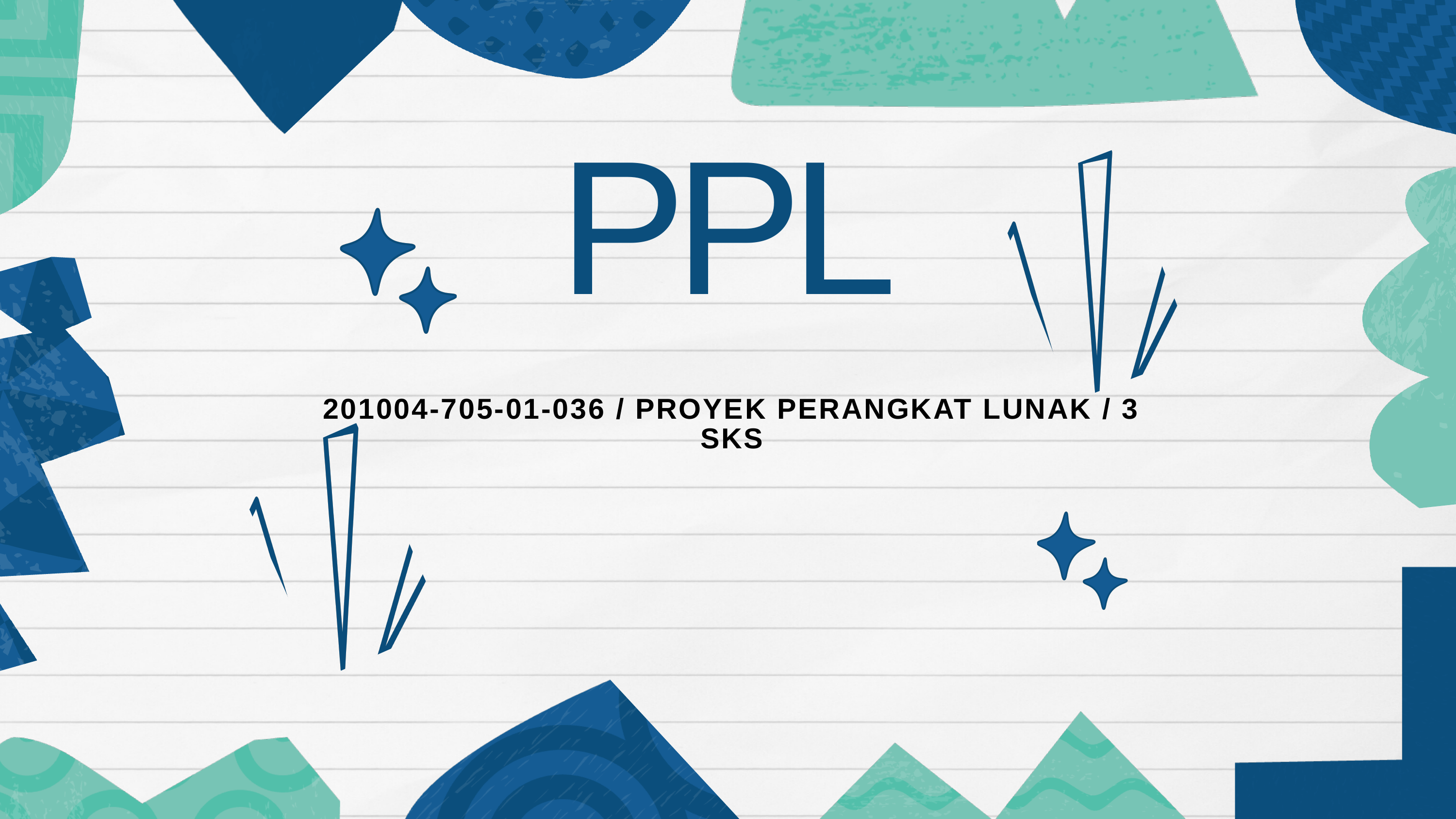

PPL

201004-705-01-036 / PROYEK PERANGKAT LUNAK / 3 SKS